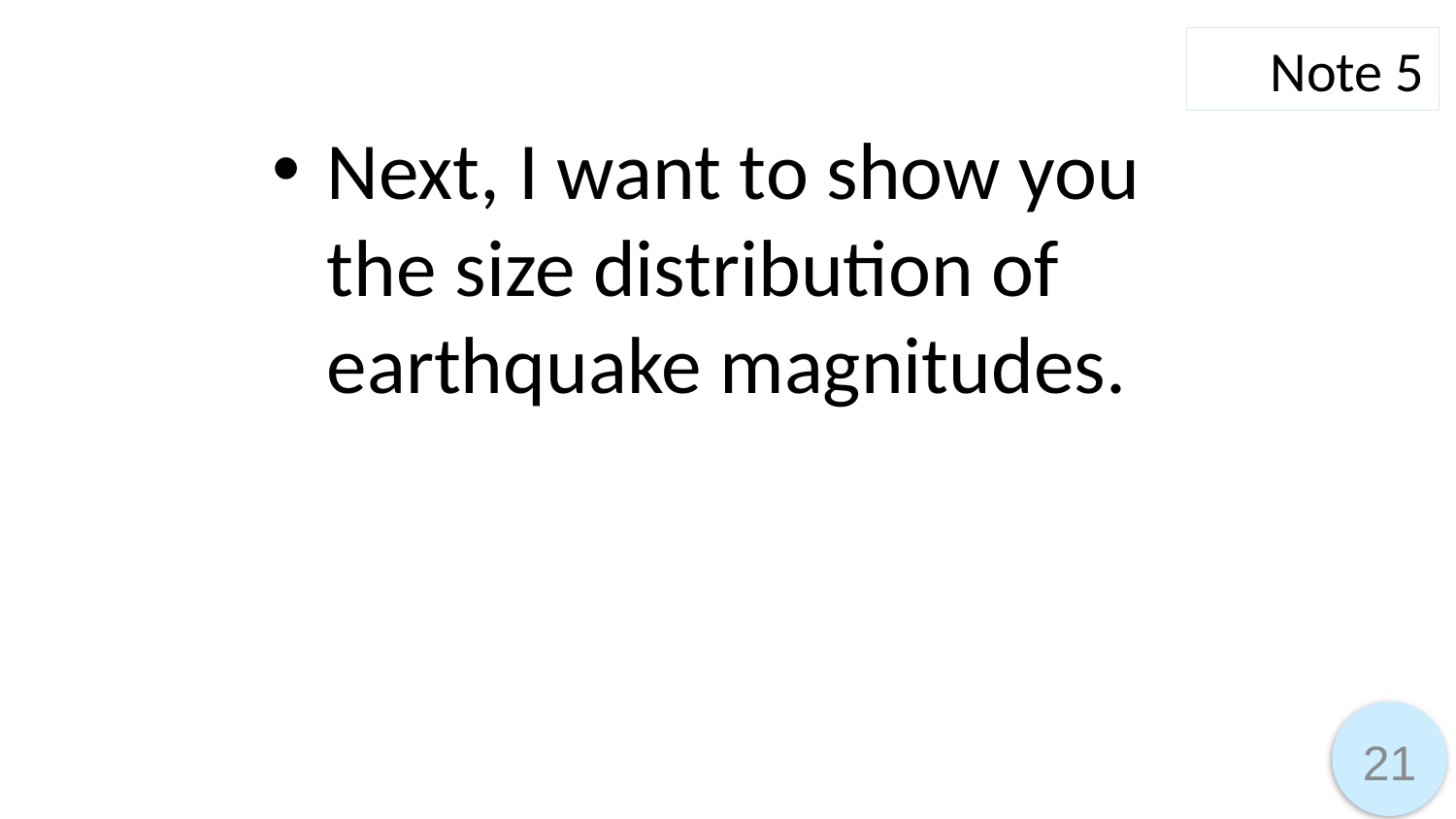

Note 5
Next, I want to show you the size distribution of earthquake magnitudes.
21